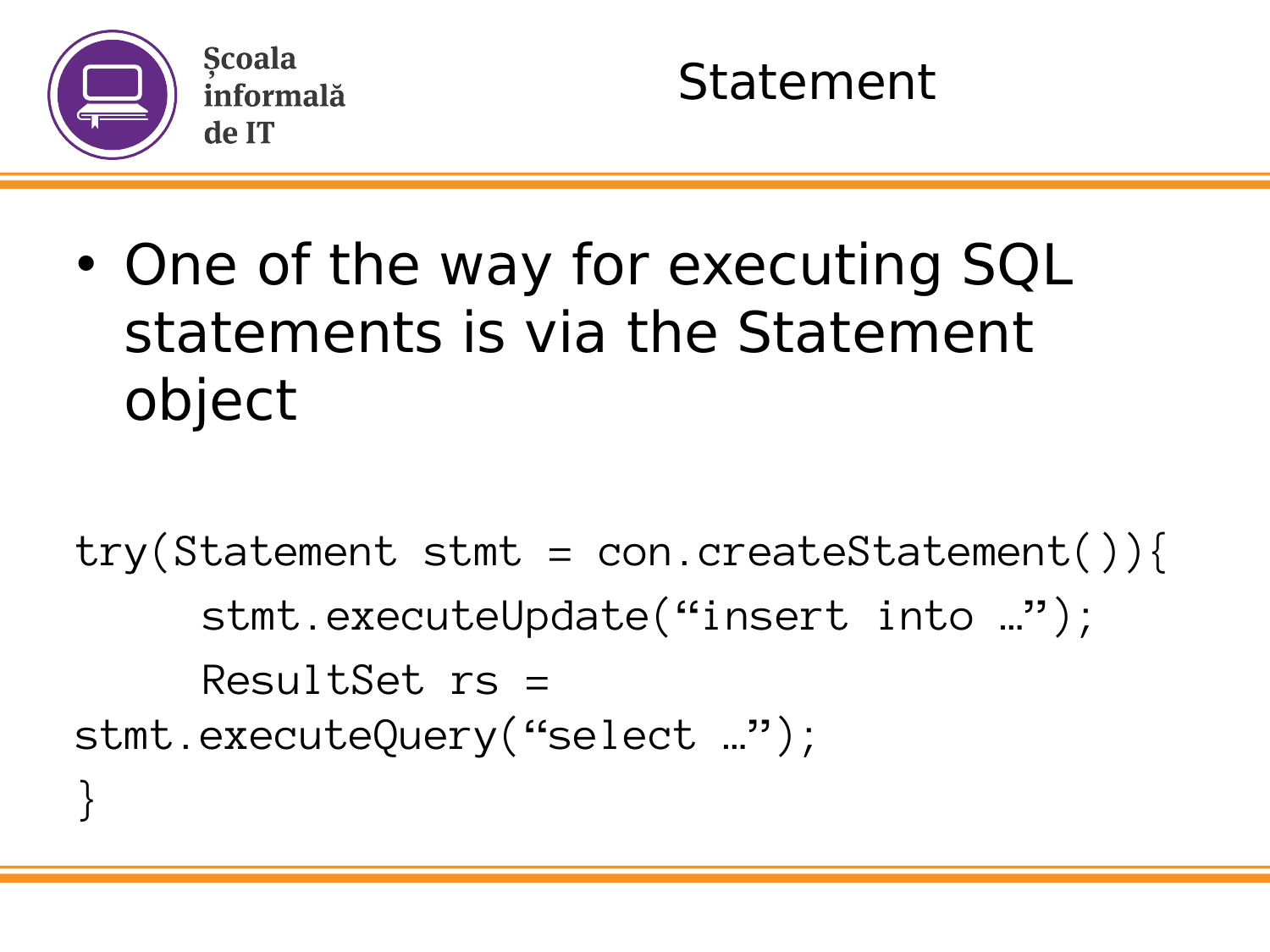

# Statement
One of the way for executing SQL statements is via the Statement object

try(Statement stmt = con.createStatement()){
	stmt.executeUpdate(“insert into …”);
	ResultSet rs = stmt.executeQuery(“select …”);
}